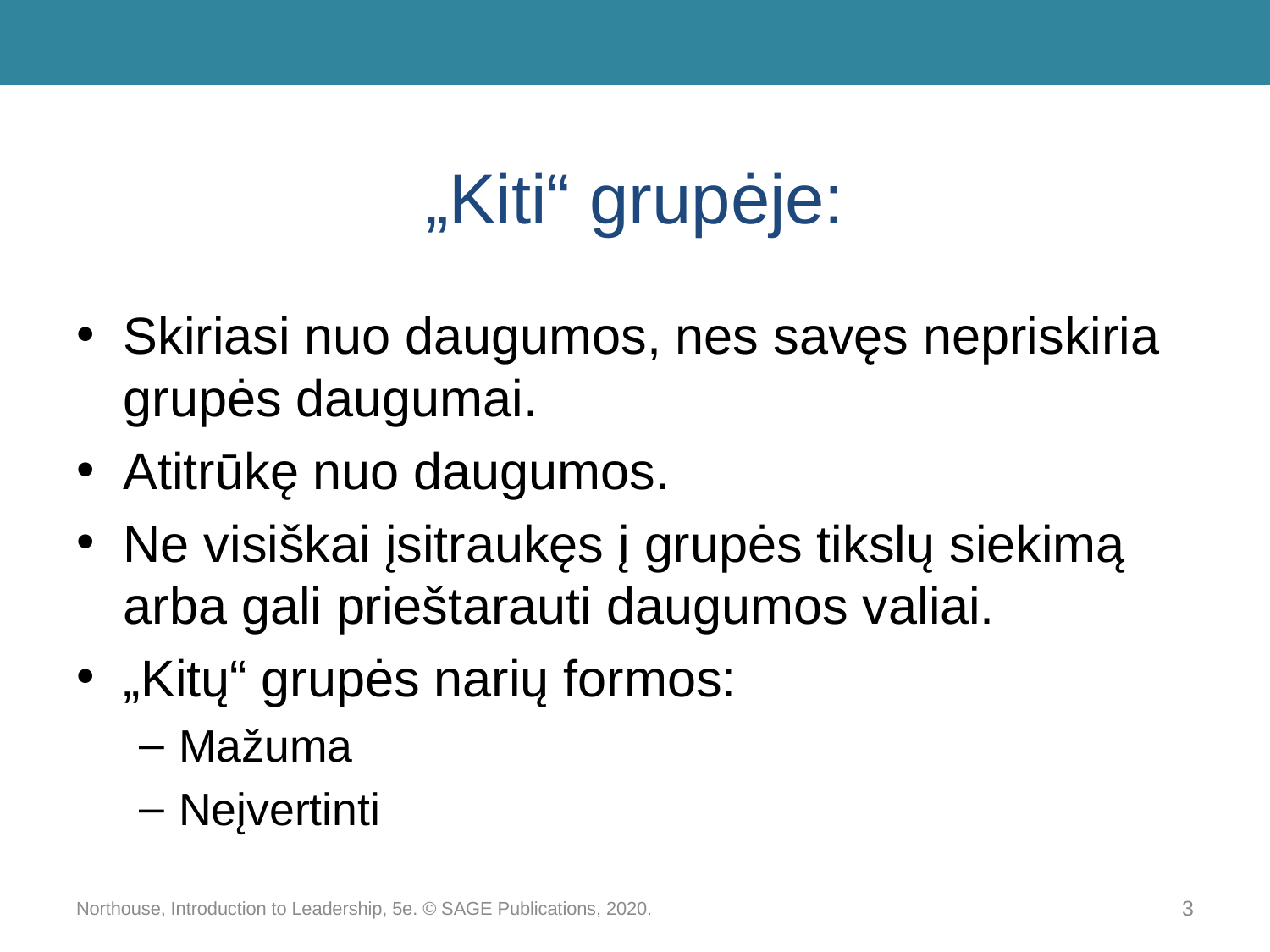

# „Kiti“ grupėje:
Skiriasi nuo daugumos, nes savęs nepriskiria grupės daugumai.
Atitrūkę nuo daugumos.
Ne visiškai įsitraukęs į grupės tikslų siekimą arba gali prieštarauti daugumos valiai.
„Kitų“ grupės narių formos:
Mažuma
Neįvertinti

Northouse, Introduction to Leadership, 5e. © SAGE Publications, 2020.
3